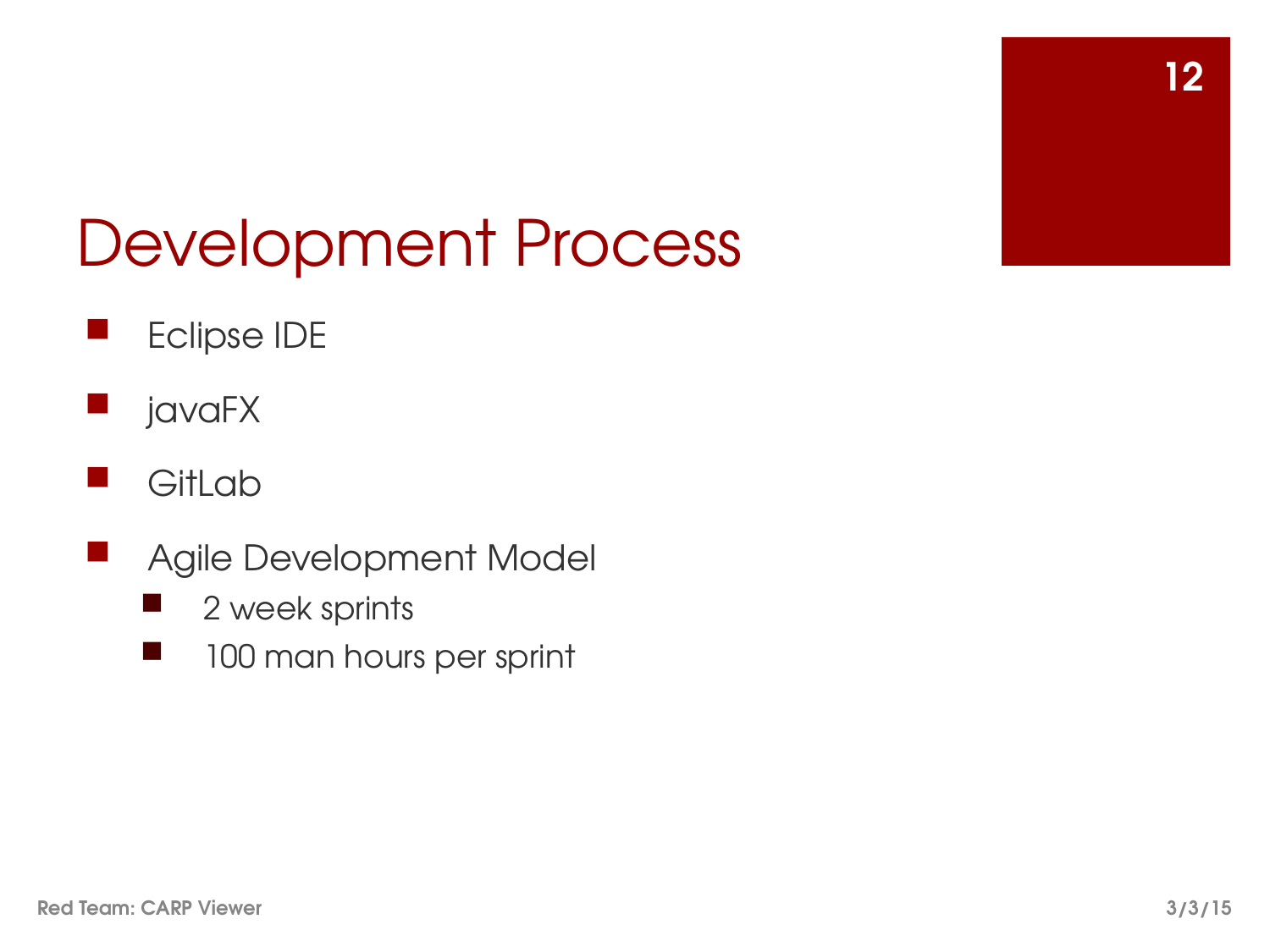

12
# Development Process
Eclipse IDE
javaFX
GitLab
Agile Development Model
2 week sprints
100 man hours per sprint
Red Team: CARP Viewer
3/3/15